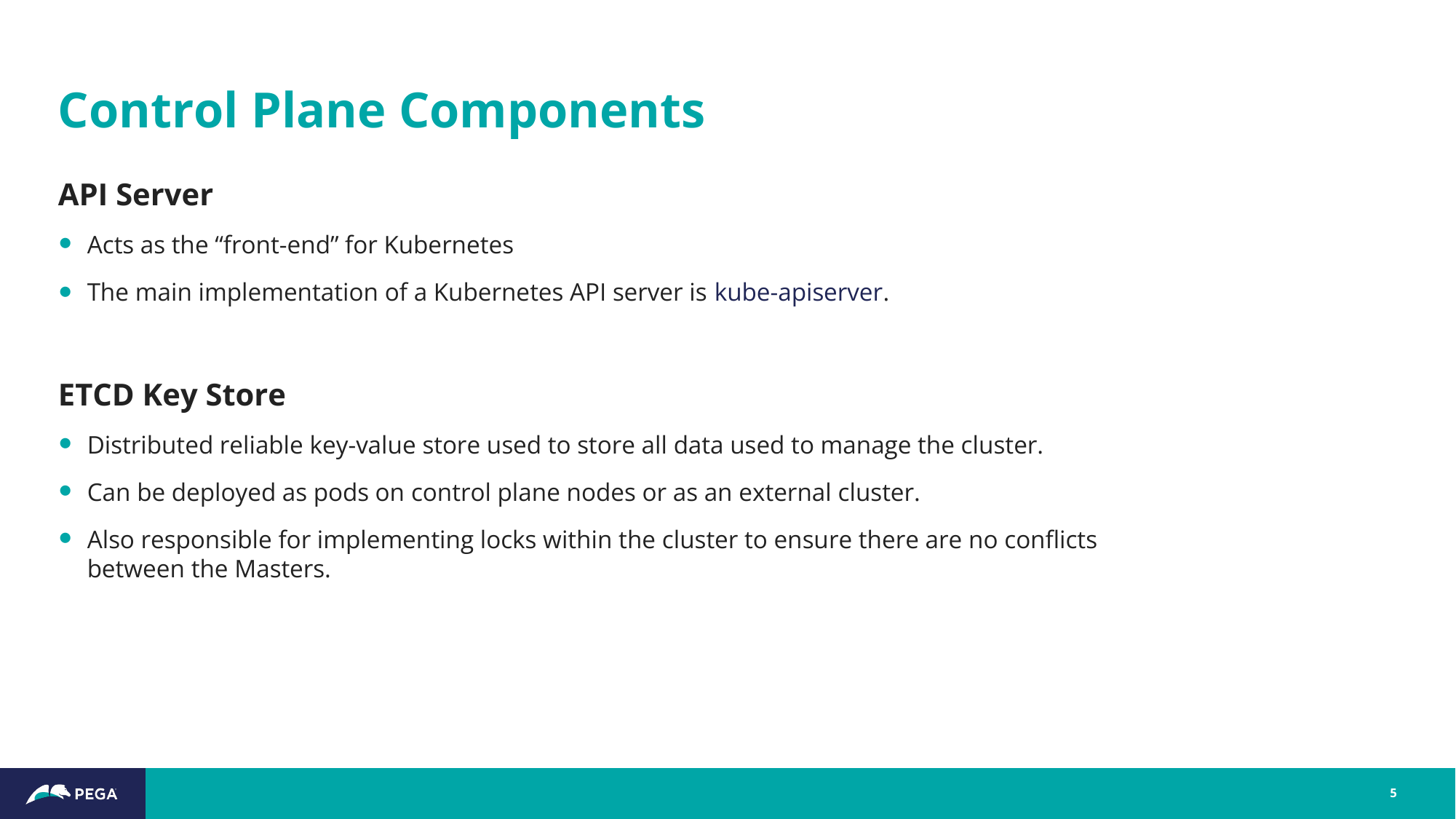

# Control Plane Components
API Server
Acts as the “front-end” for Kubernetes
The main implementation of a Kubernetes API server is kube-apiserver.

ETCD Key Store
Distributed reliable key-value store used to store all data used to manage the cluster.
Can be deployed as pods on control plane nodes or as an external cluster.
Also responsible for implementing locks within the cluster to ensure there are no conflicts between the Masters.

5